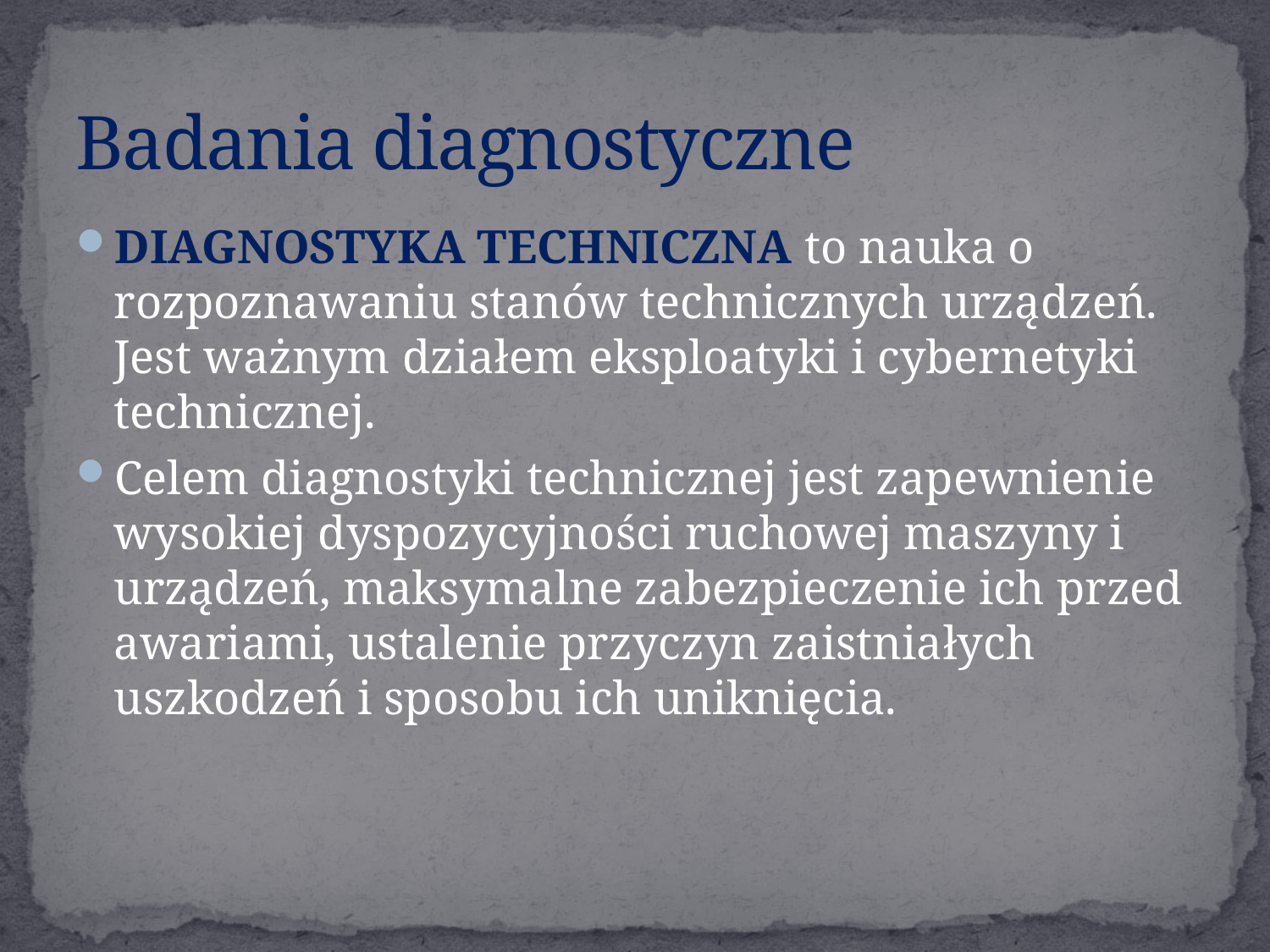

# Badania diagnostyczne
DIAGNOSTYKA TECHNICZNA to nauka o rozpoznawaniu stanów technicznych urządzeń. Jest ważnym działem eksploatyki i cybernetyki technicznej.
Celem diagnostyki technicznej jest zapewnienie wysokiej dyspozycyjności ruchowej maszyny i urządzeń, maksymalne zabezpieczenie ich przed awariami, ustalenie przyczyn zaistniałych uszkodzeń i sposobu ich uniknięcia.